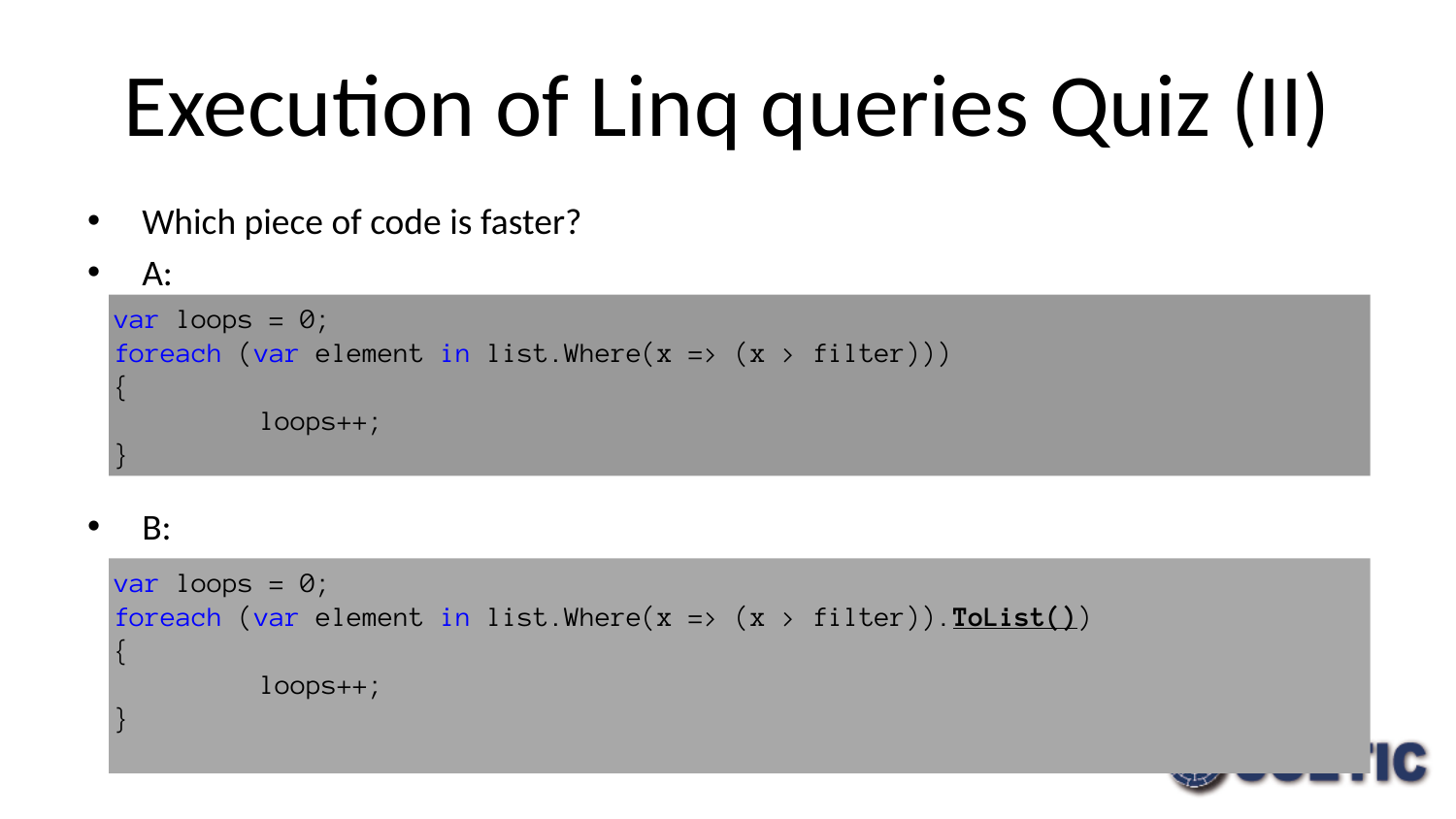

# Execution of Linq queries Quiz (II)
Which piece of code is faster?
A:

B:

var loops = 0;
foreach (var element in list.Where(x => (x > filter)))
{
	loops++;
}
var loops = 0;
foreach (var element in list.Where(x => (x > filter)).ToList())
{
	loops++;
}